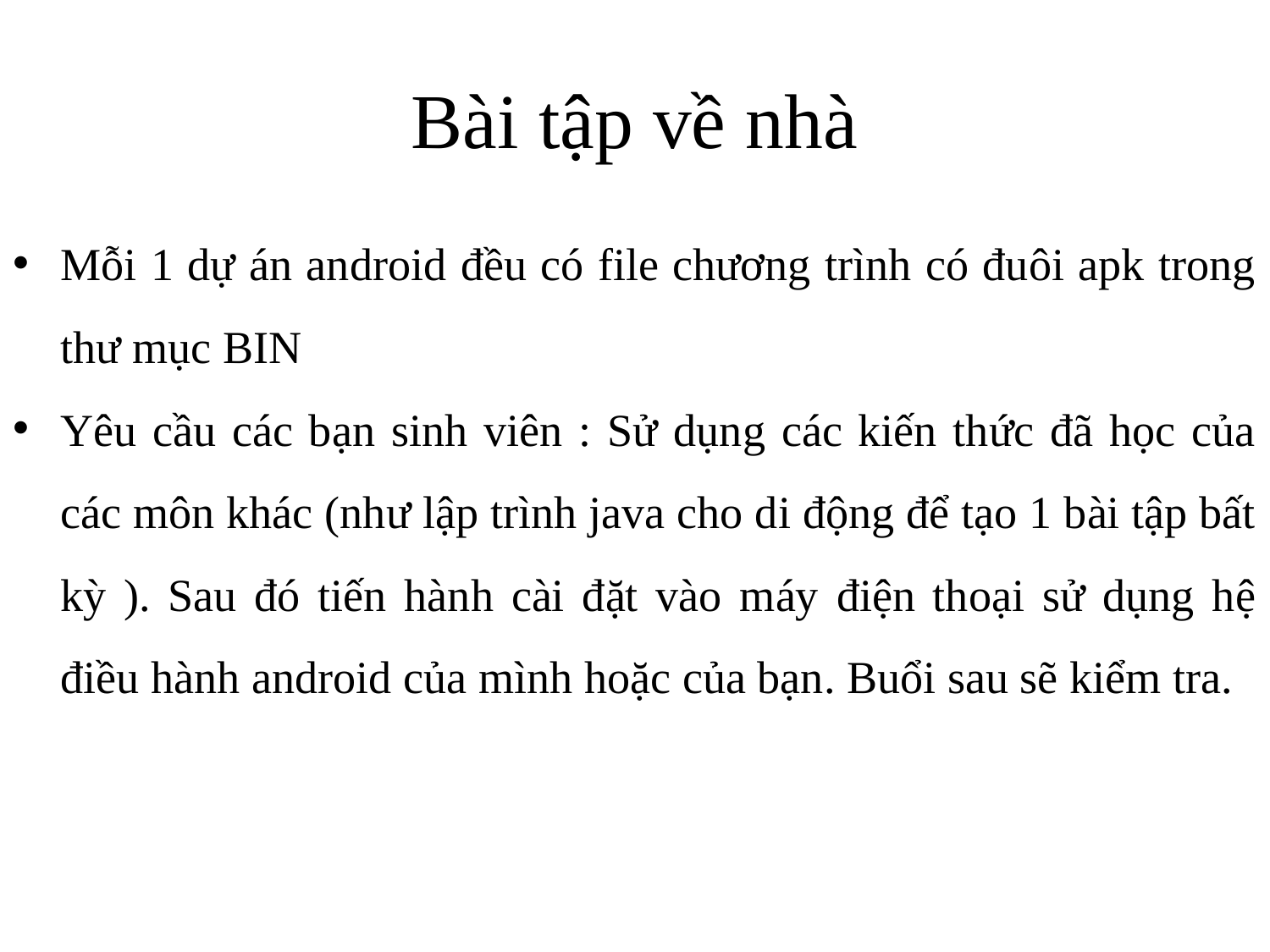

# Bài tập về nhà
Mỗi 1 dự án android đều có file chương trình có đuôi apk trong thư mục BIN
Yêu cầu các bạn sinh viên : Sử dụng các kiến thức đã học của các môn khác (như lập trình java cho di động để tạo 1 bài tập bất kỳ ). Sau đó tiến hành cài đặt vào máy điện thoại sử dụng hệ điều hành android của mình hoặc của bạn. Buổi sau sẽ kiểm tra.